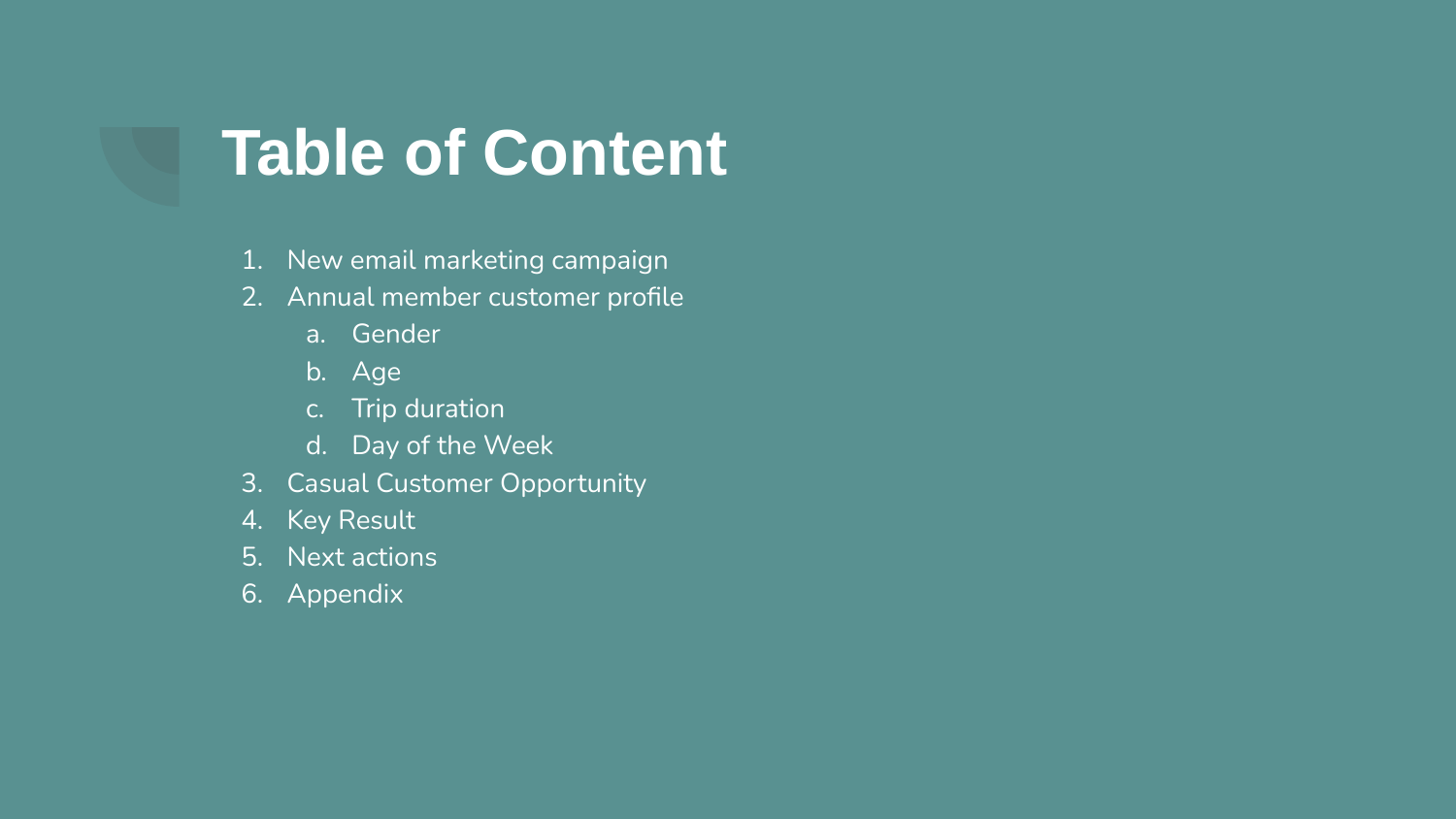

# Table of Content
New email marketing campaign
Annual member customer profile
Gender
Age
Trip duration
Day of the Week
Casual Customer Opportunity
Key Result
Next actions
Appendix